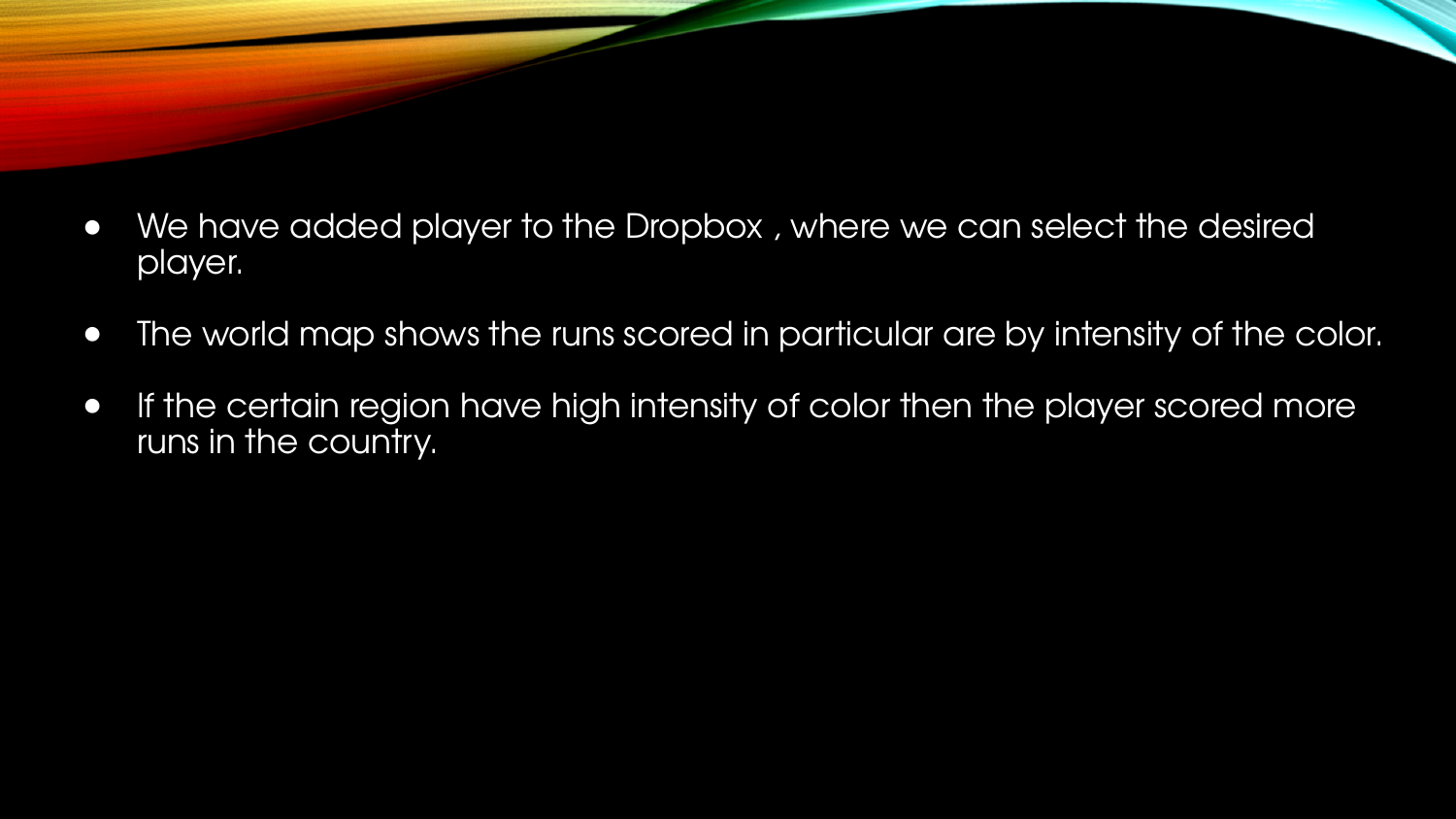

We have added player to the Dropbox , where we can select the desired player.

The world map shows the runs scored in particular are by intensity of the color.

If the certain region have high intensity of color then the player scored more runs in the country.